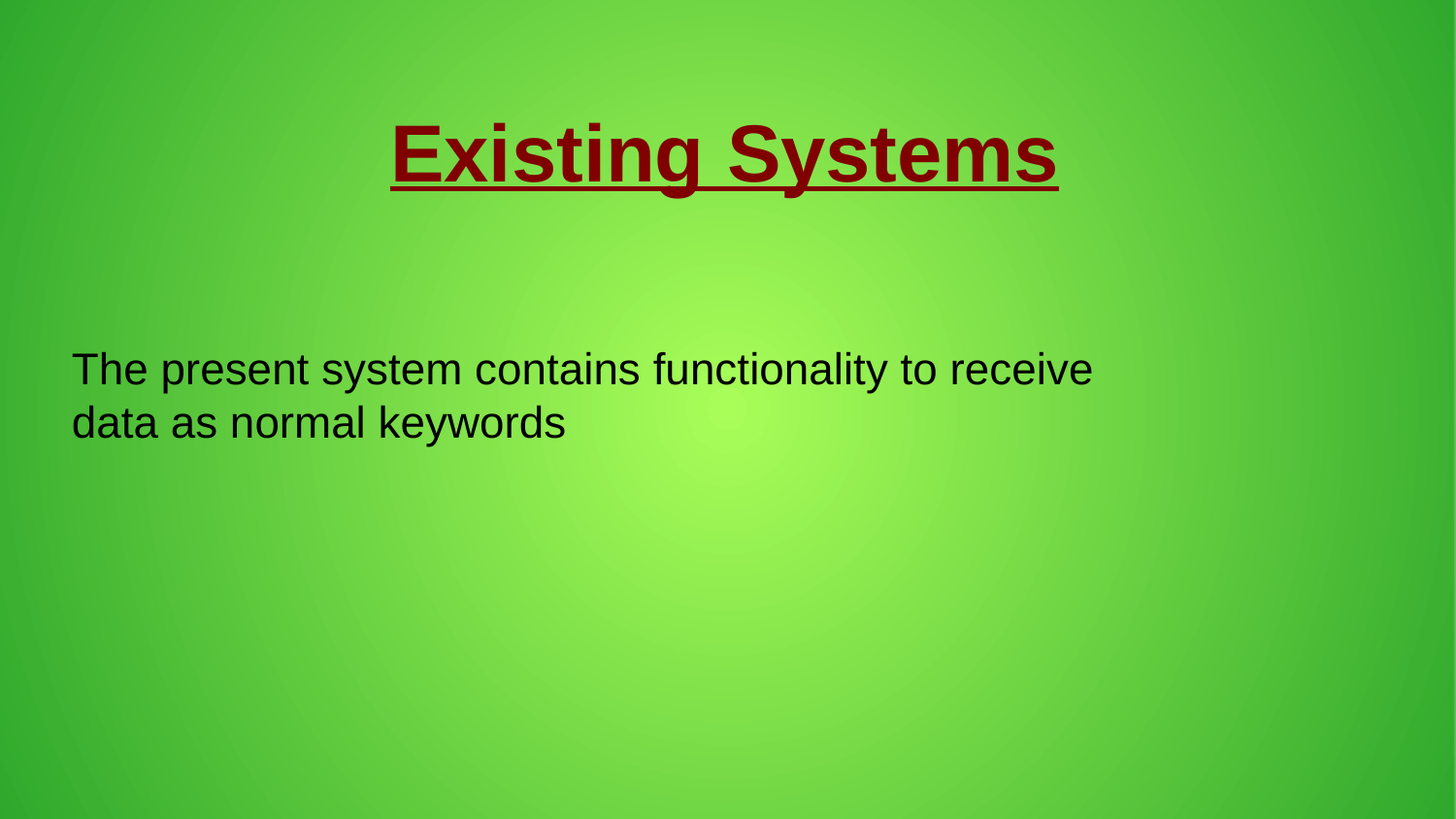

Existing Systems
The present system contains functionality to receive data as normal keywords